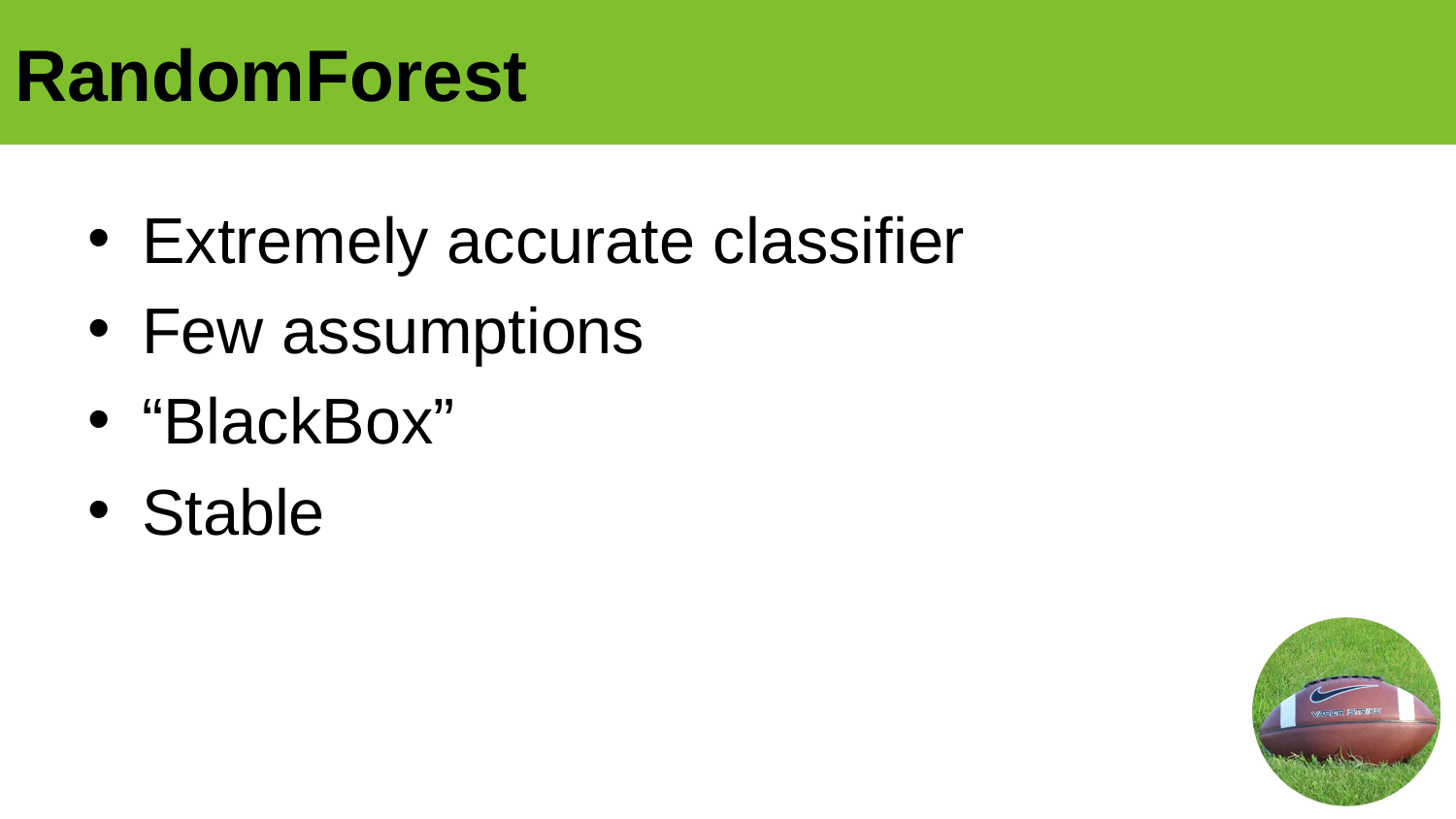

# RandomForest
Extremely accurate classifier
Few assumptions
“BlackBox”
Stable